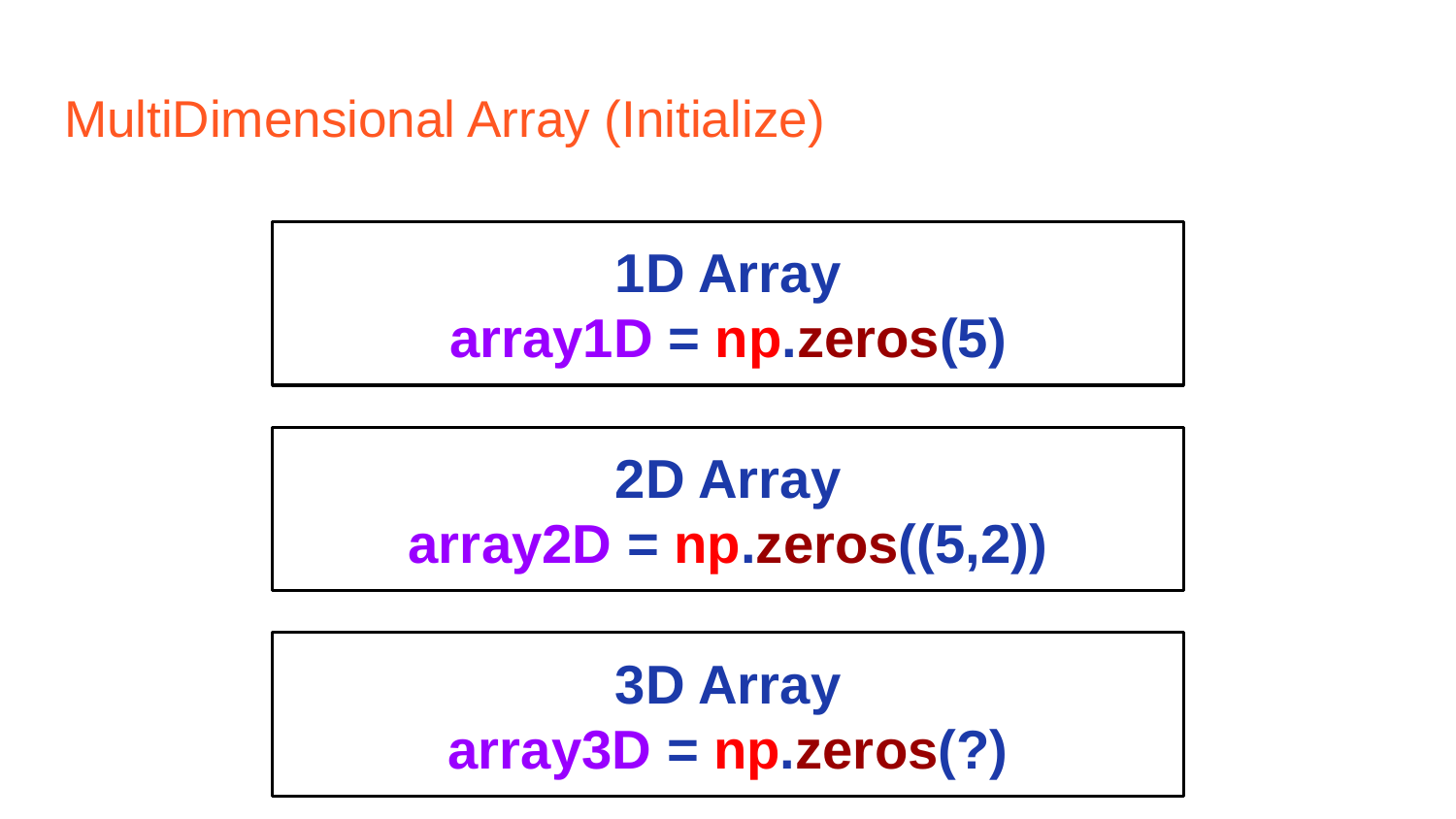

# MultiDimensional Array (Initialize)
1D Array
array1D = np.zeros(5)
2D Array
array2D = np.zeros((5,2))
3D Array
array3D = np.zeros(?)